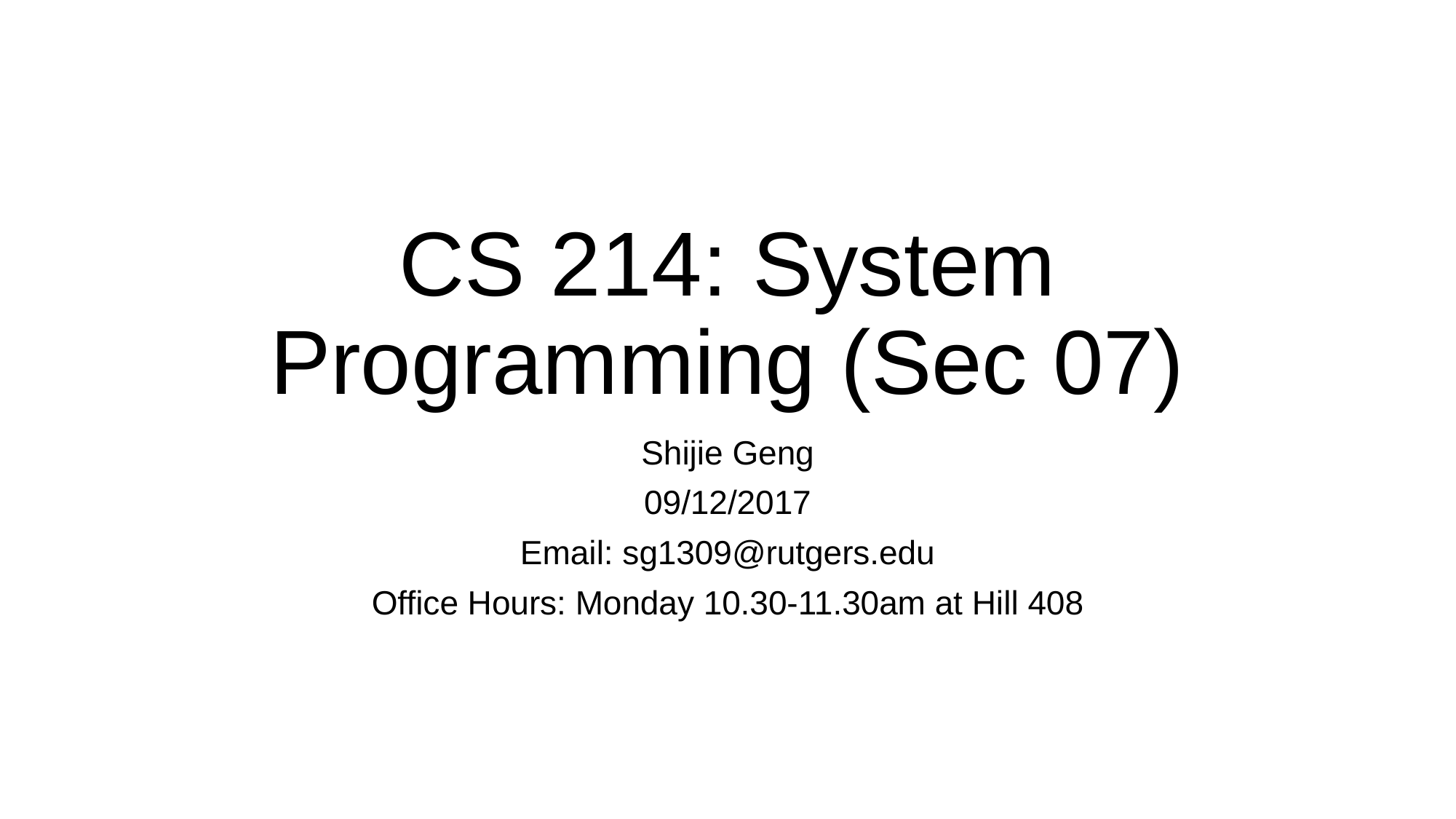

# CS 214: System Programming (Sec 07)
Shijie Geng
09/12/2017
Email: sg1309@rutgers.edu
Office Hours: Monday 10.30-11.30am at Hill 408